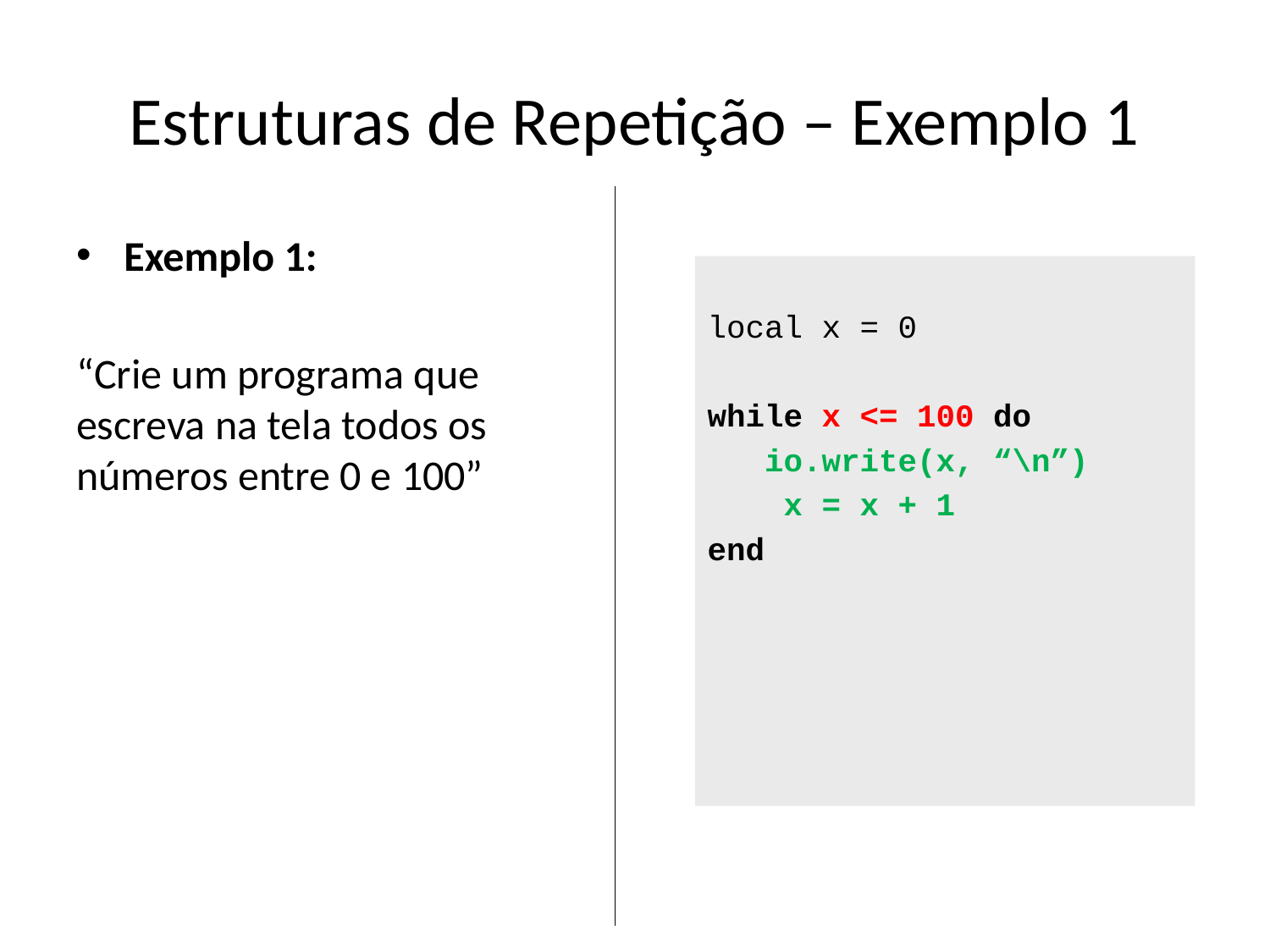

# Estruturas de Repetição – Exemplo 1
Exemplo 1:

“Crie um programa que escreva na tela todos os números entre 0 e 100”

local x = 0

while x <= 100 do
   io.write(x, “\n”)
    x = x + 1
end